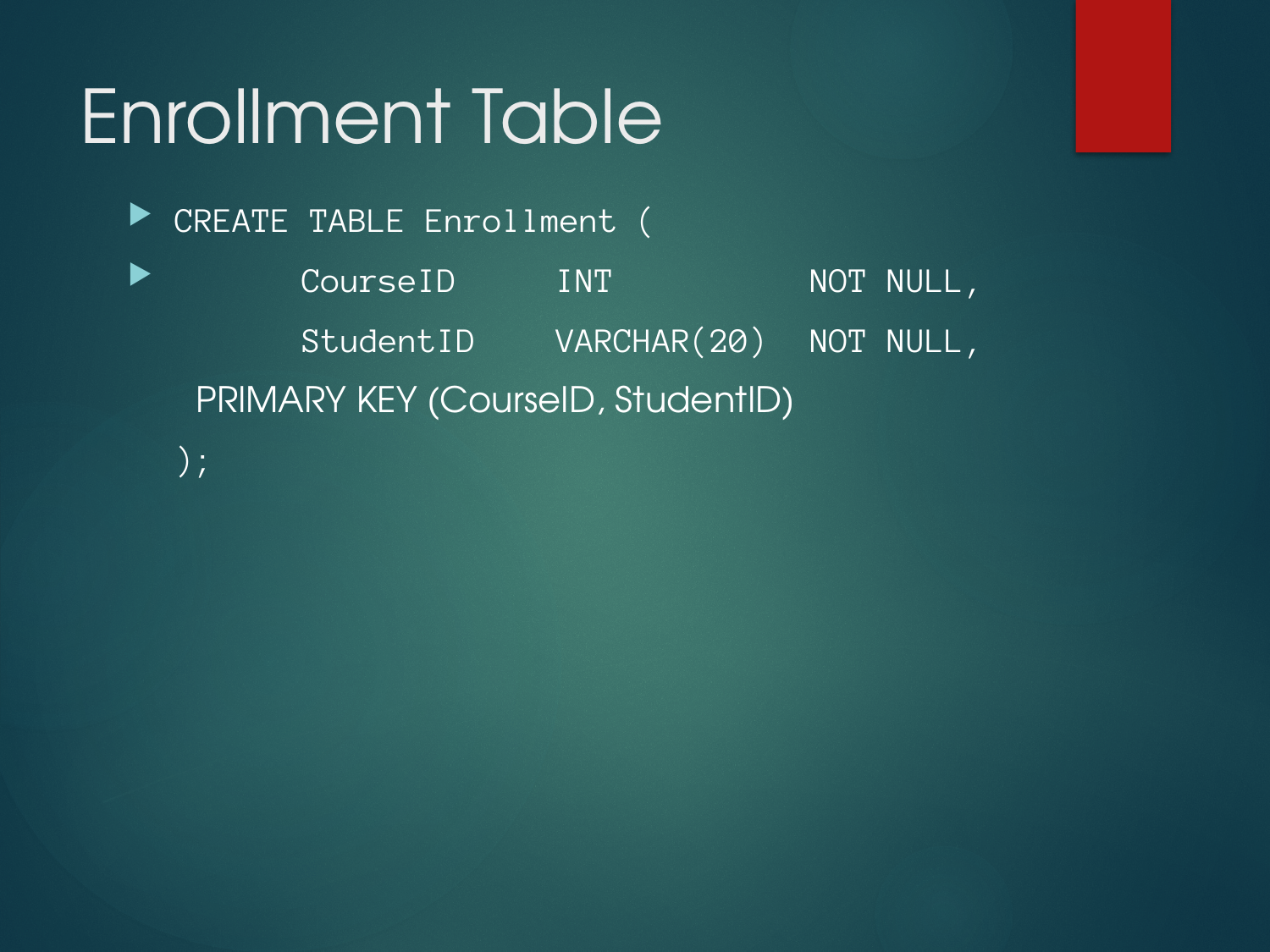

# Enrollment Table
CREATE TABLE Enrollment (
	CourseID	INT		NOT NULL,
		StudentID	VARCHAR(20)	NOT NULL,
       PRIMARY KEY (CourseID, StudentID)
	);